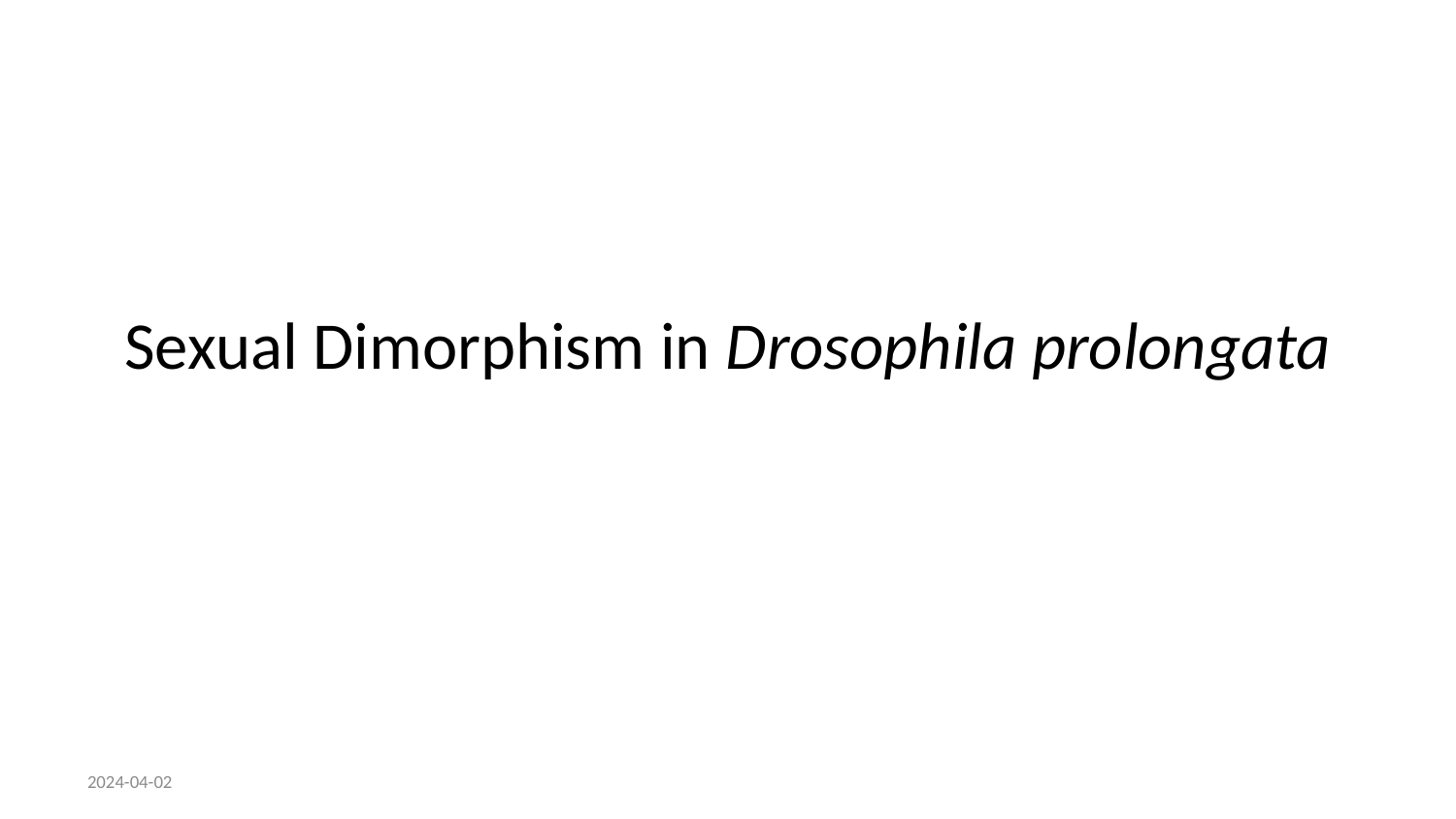

# Sexual Dimorphism in Drosophila prolongata

2024-04-02